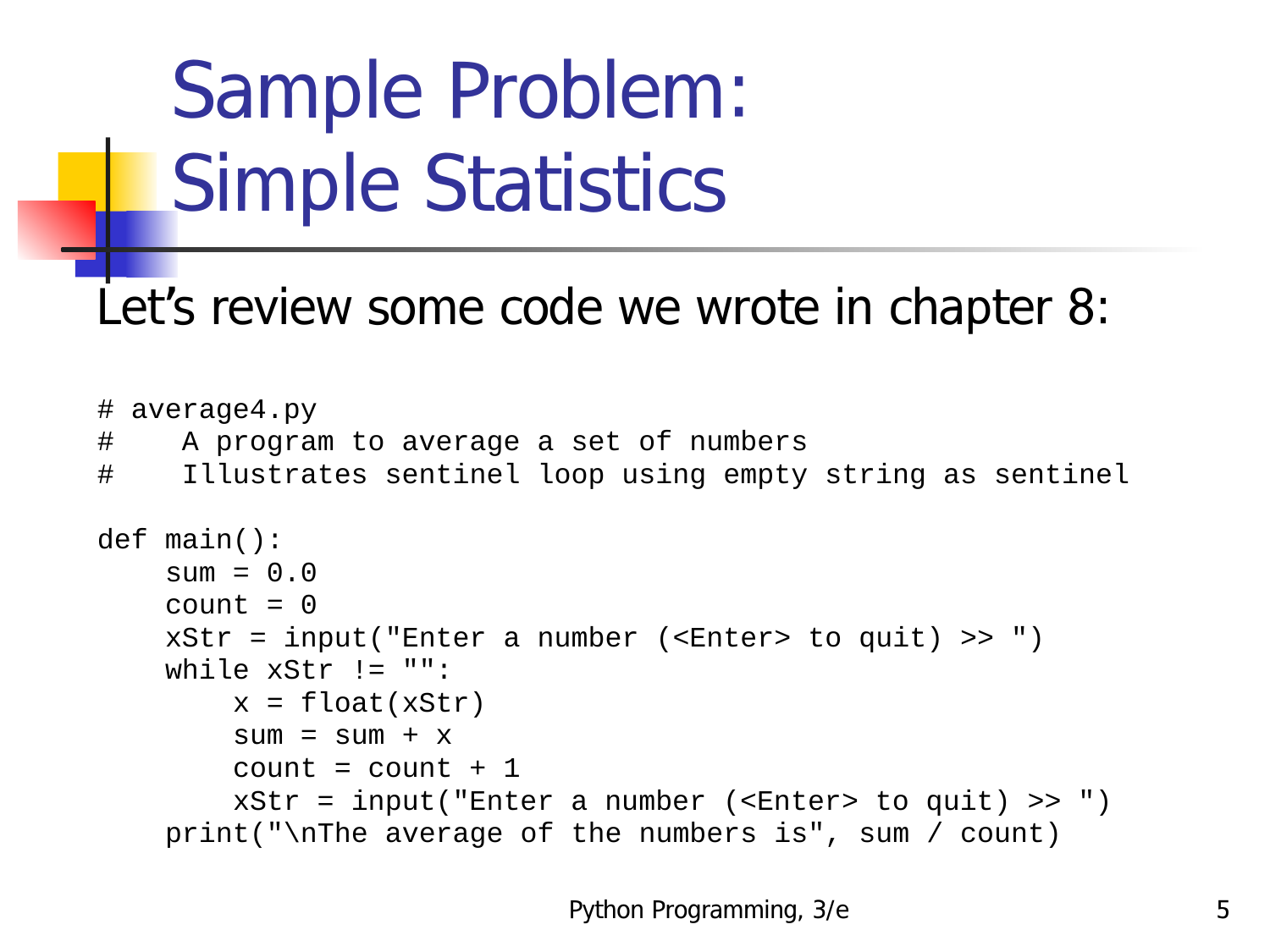

# Sample Problem: Simple Statistics
Let’s review some code we wrote in chapter 8:

# average4.py
#    A program to average a set of numbers
#    Illustrates sentinel loop using empty string as sentinel

def main():
    sum = 0.0
    count = 0
    xStr = input("Enter a number (<Enter> to quit) >> ")
    while xStr != "":
        x = float(xStr)
        sum = sum + x
        count = count + 1
        xStr = input("Enter a number (<Enter> to quit) >> ")
    print("\nThe average of the numbers is", sum / count)
Python Programming, 3/e
5